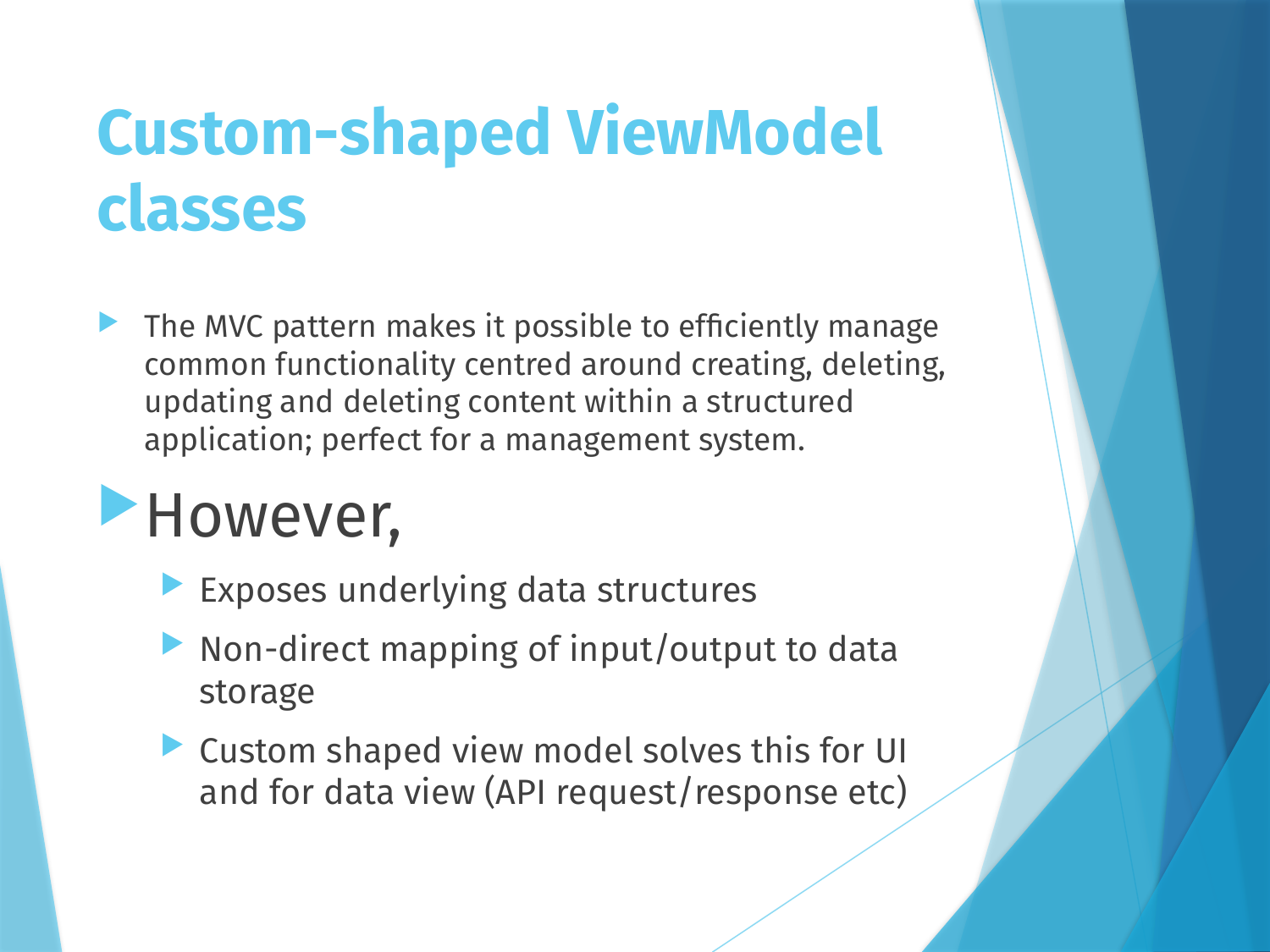

# Custom-shaped ViewModel classes
The MVC pattern makes it possible to efficiently manage common functionality centred around creating, deleting, updating and deleting content within a structured application; perfect for a management system.
However,
Exposes underlying data structures
Non-direct mapping of input/output to data storage
Custom shaped view model solves this for UI and for data view (API request/response etc)